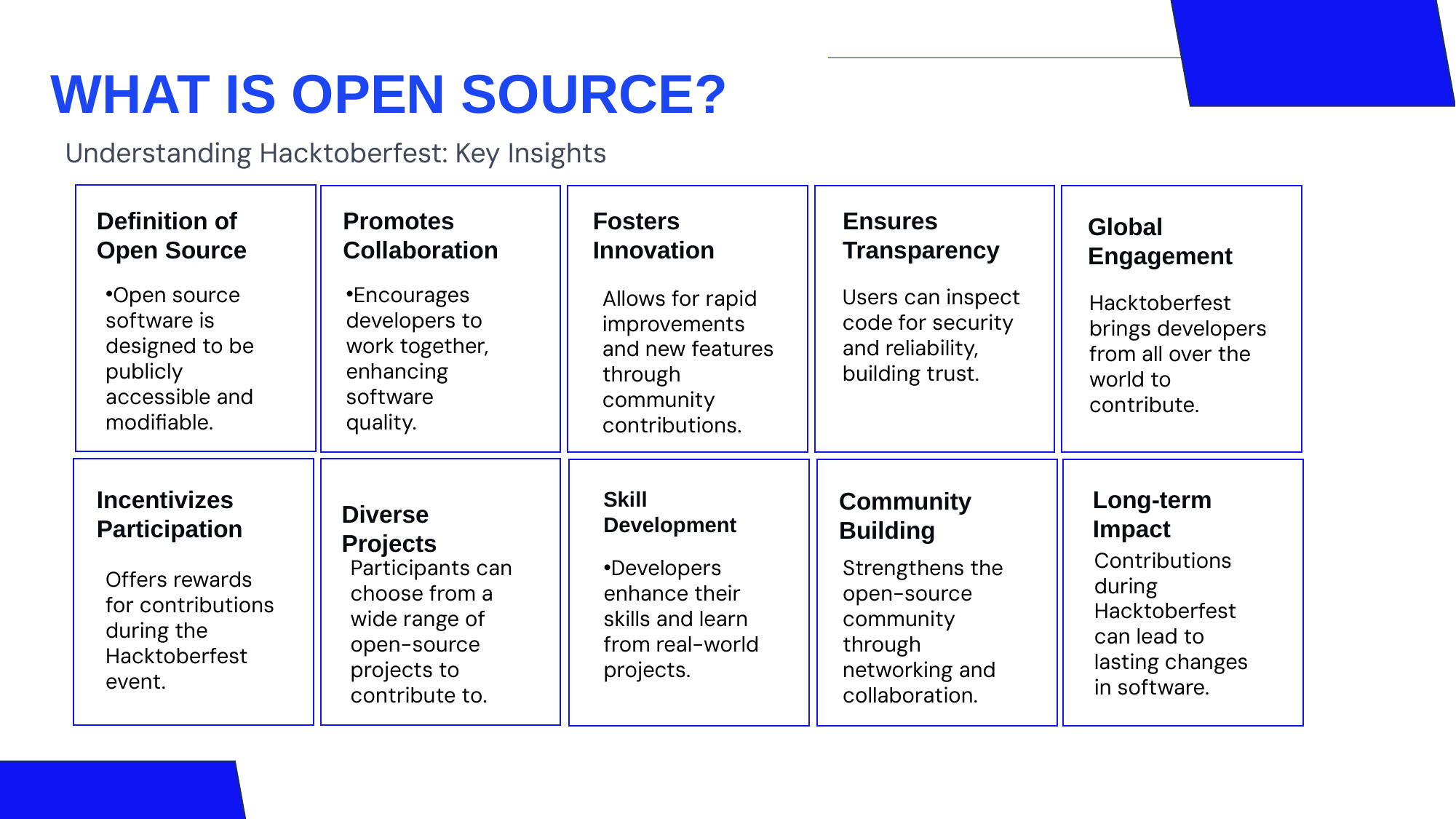

What is Open Source?
Understanding Hacktoberfest: Key Insights

Definition of Open Source
Open source software is designed to be publicly accessible and modifiable.

Promotes Collaboration
Encourages developers to work together, enhancing software quality.

Fosters Innovation
Allows for rapid improvements and new features through community contributions.

Ensures Transparency
Users can inspect code for security and reliability, building trust.

Global Engagement
Hacktoberfest brings developers from all over the world to contribute.

Incentivizes Participation
Offers rewards for contributions during the Hacktoberfest event.

Diverse Projects
Participants can choose from a wide range of open-source projects to contribute to.

Long-term Impact
Contributions during Hacktoberfest can lead to lasting changes in software.

Skill Development
Developers enhance their skills and learn from real-world projects.

Community Building
Strengthens the open-source community through networking and collaboration.